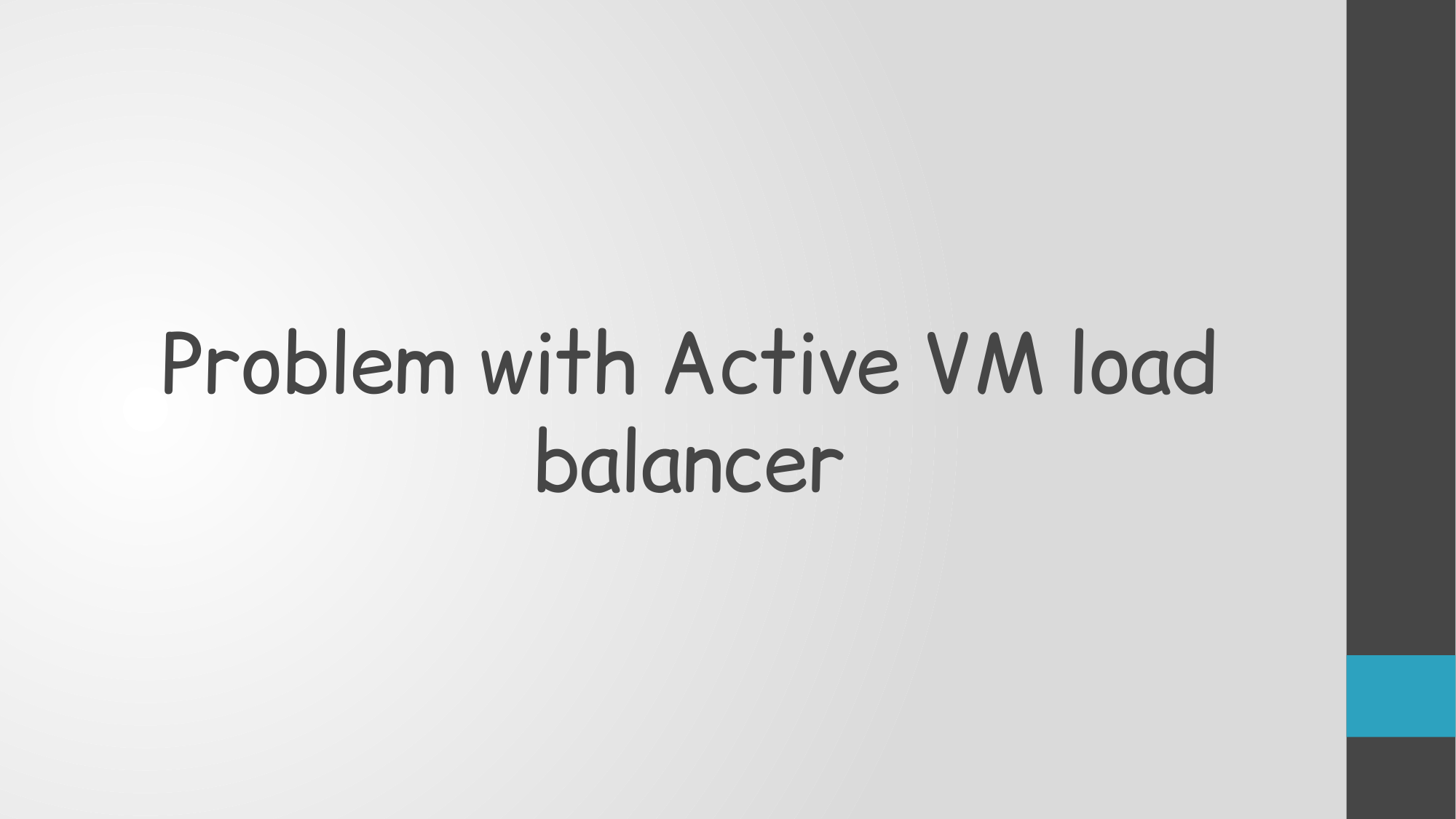

# Problem with Active VM load balancer